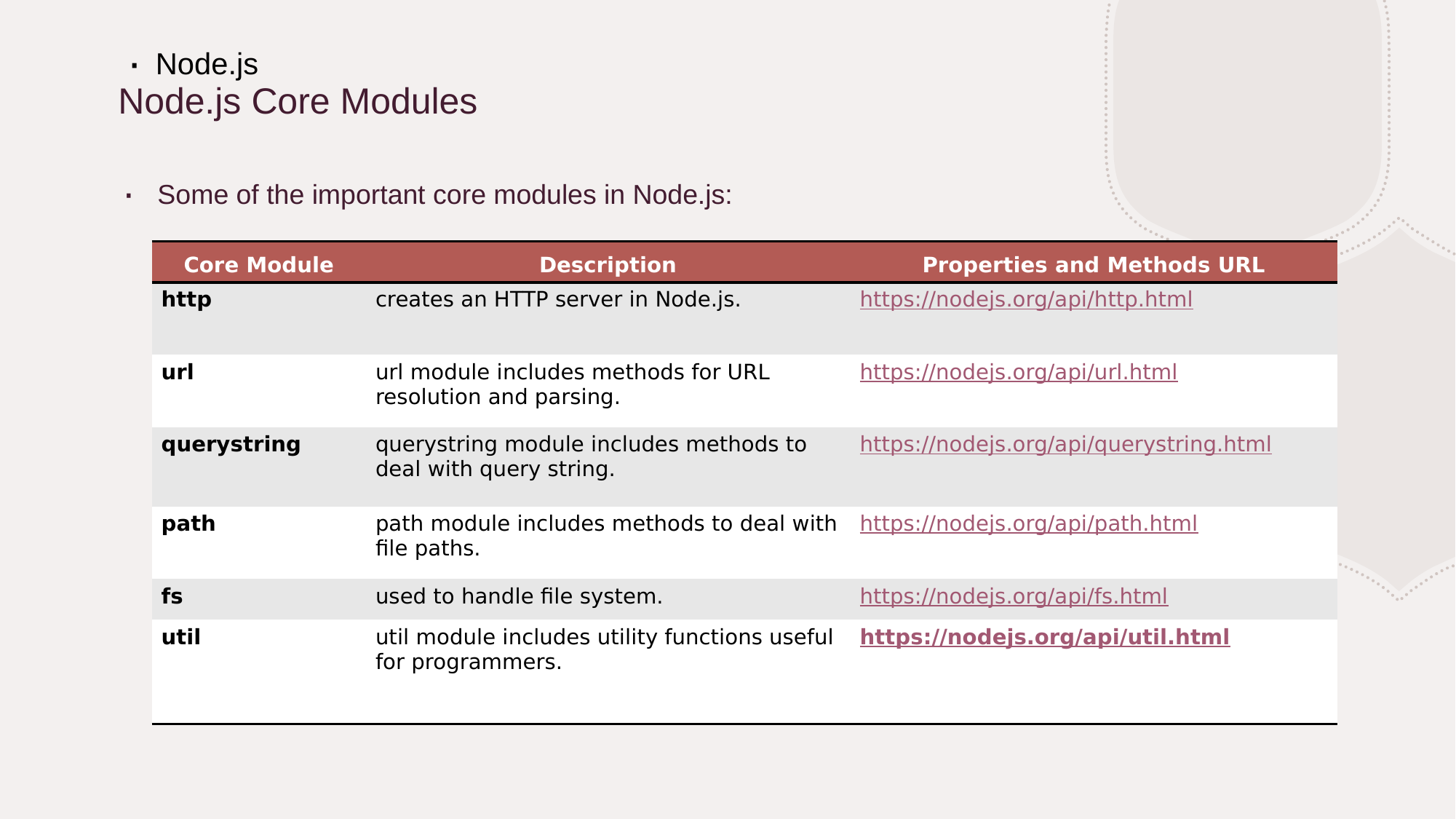

Node.js
# Node.js Core Modules
Some of the important core modules in Node.js:
| Core Module | Description | Properties and Methods URL |
| --- | --- | --- |
| http | creates an HTTP server in Node.js. | https://nodejs.org/api/http.html |
| url | url module includes methods for URL resolution and parsing. | https://nodejs.org/api/url.html |
| querystring | querystring module includes methods to deal with query string. | https://nodejs.org/api/querystring.html |
| path | path module includes methods to deal with file paths. | https://nodejs.org/api/path.html |
| fs | used to handle file system. | https://nodejs.org/api/fs.html |
| util | util module includes utility functions useful for programmers. | https://nodejs.org/api/util.html |